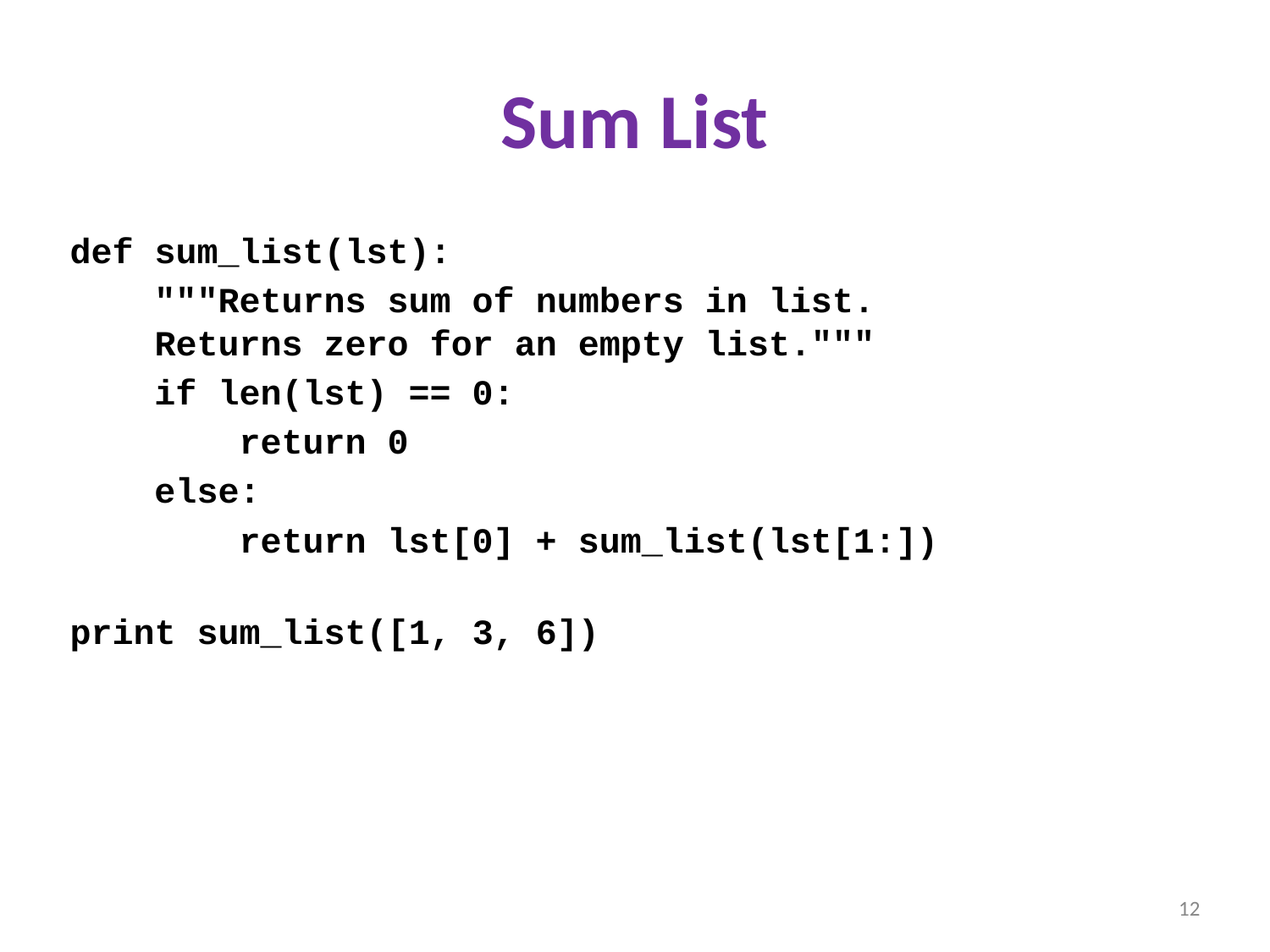

# Sum List
def sum_list(lst):
    """Returns sum of numbers in list.
    Returns zero for an empty list."""
    if len(lst) == 0:
        return 0
    else:
        return lst[0] + sum_list(lst[1:])
print sum_list([1, 3, 6])
12